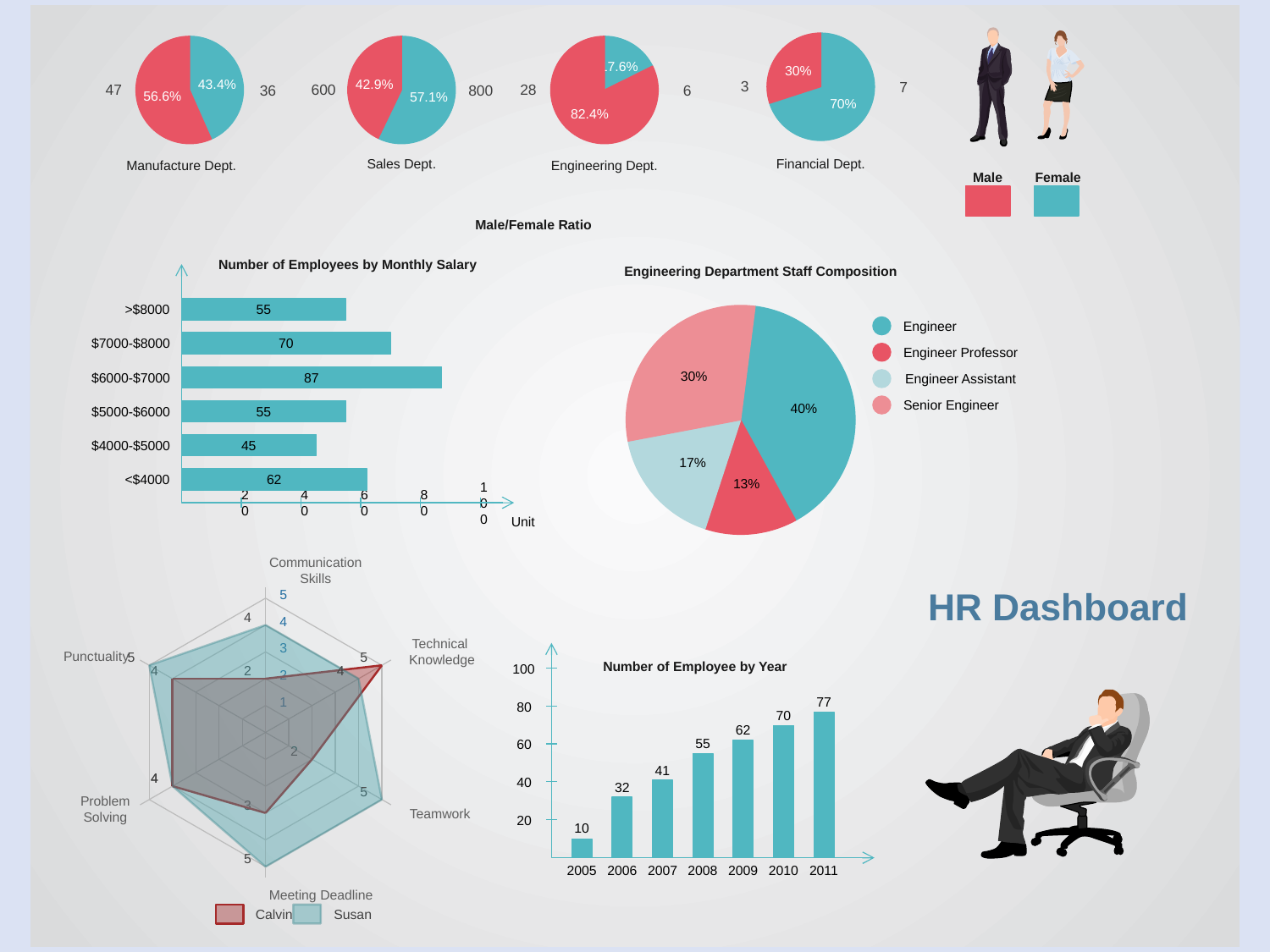

70%
30%
3
7
43.4%
56.6%
47
36
57.1%
42.9%
600
800
17.6%
82.4%
28
6
Sales Dept.
Financial Dept.
Manufacture Dept.
Engineering Dept.
Male
Female

Male/Female Ratio
Number of Employees by Monthly Salary
Engineering Department Staff Composition

55
>$8000
70
$7000-$8000
87
$6000-$7000
55
$5000-$6000
45
$4000-$5000
62
<$4000
20
40
60
80
100
Unit
40%
13%
17%
30%
Engineer
Engineer Professor
Engineer Assistant
Senior Engineer
HR Dashboard

Communication
Skills

Technical
Knowledge

Teamwork

Meeting Deadline

Problem
Solving

Punctuality
5

2
5
2
3
4
4
4
4
5
5
4
5
4

3

2

1

Calvin
Susan

10
2005
32
2006
41
2007
55
2008
62
2009
70
2010
77
2011
100
80
60
40
20
Number of Employee by Year